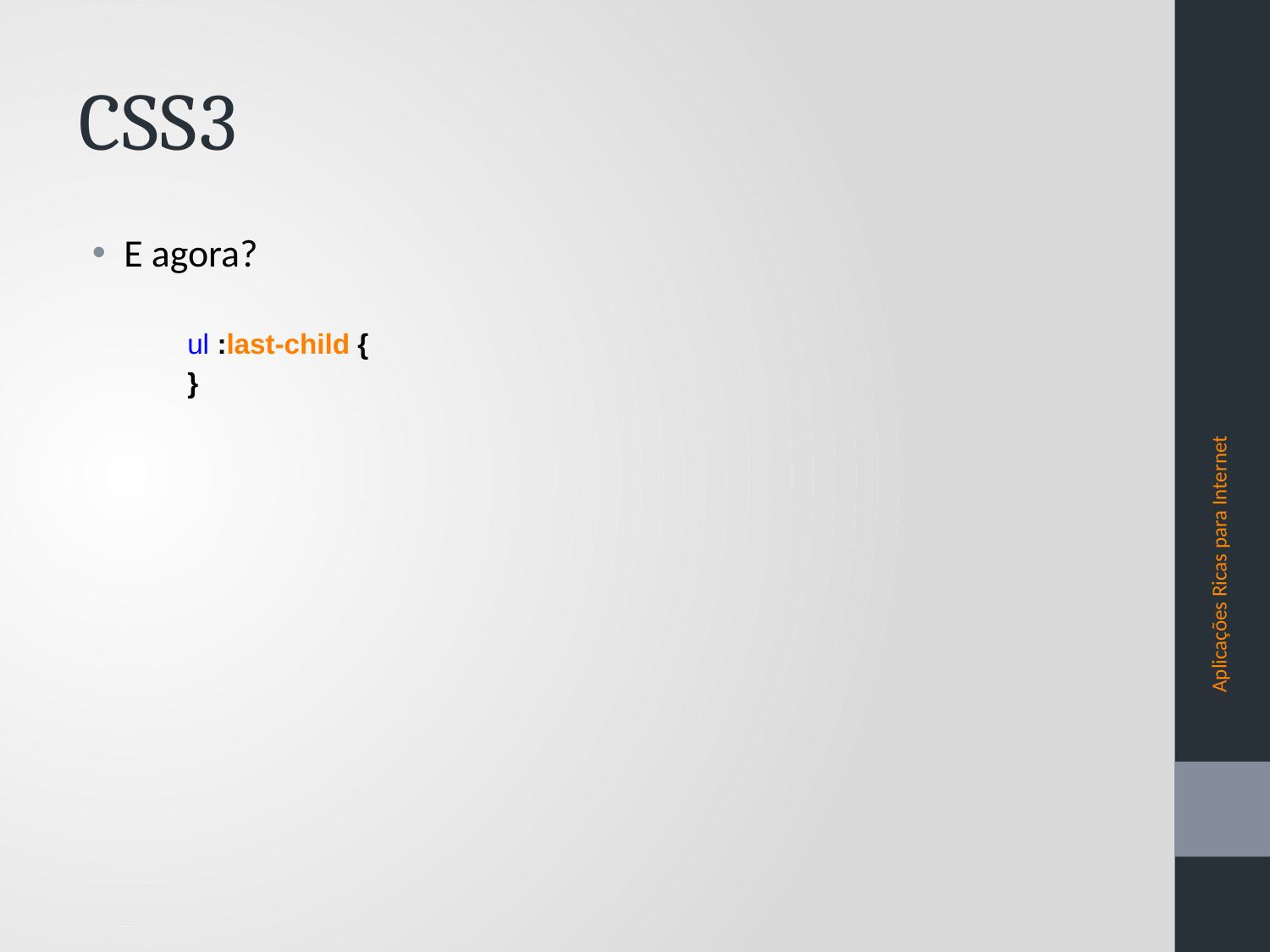

# CSS3
E agora?
ul :last-child {
}
Aplicações Ricas para Internet